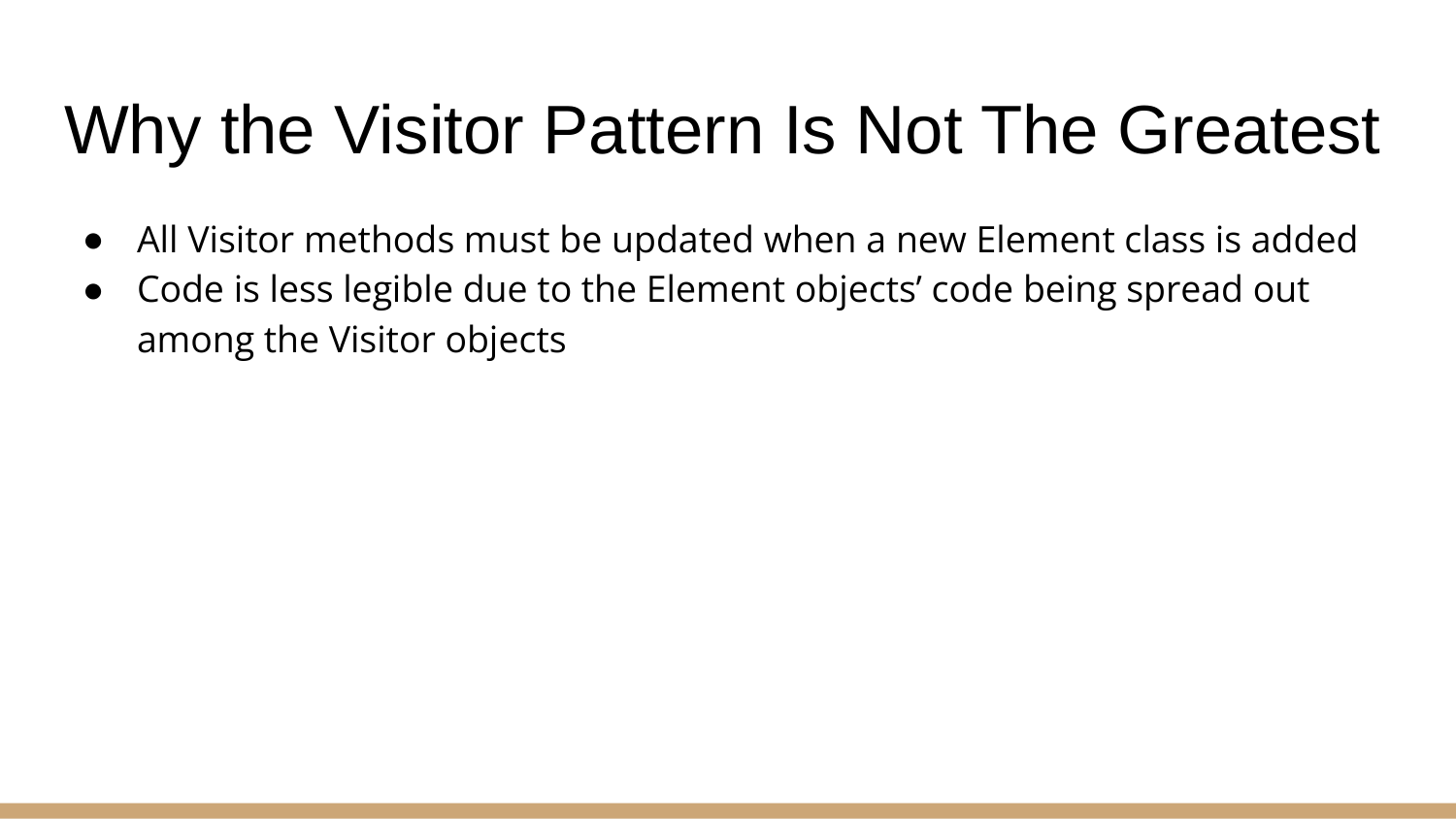

# Why the Visitor Pattern Is Not The Greatest
All Visitor methods must be updated when a new Element class is added
Code is less legible due to the Element objects’ code being spread out among the Visitor objects